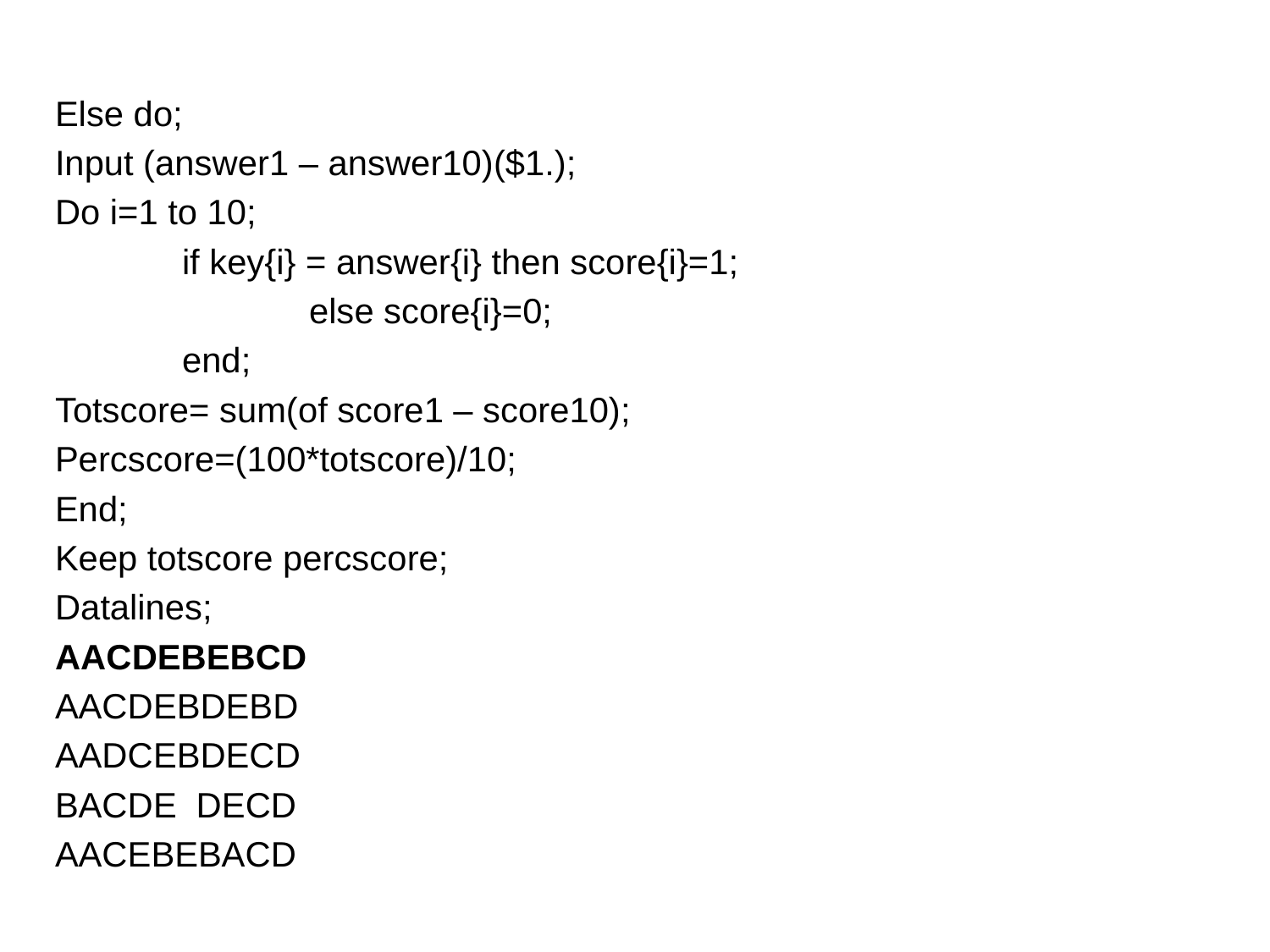

Else do;
Input (answer1 – answer10)($1.);
Do i=1 to 10;
	if key{i} = answer{i} then score{i}=1;
		else score{i}=0;
	end;
Totscore= sum(of score1 – score10);
Percscore=(100*totscore)/10;
End;
Keep totscore percscore;
Datalines;
AACDEBEBCD
AACDEBDEBD
AADCEBDECD
BACDE  DECD
AACEBEBACD